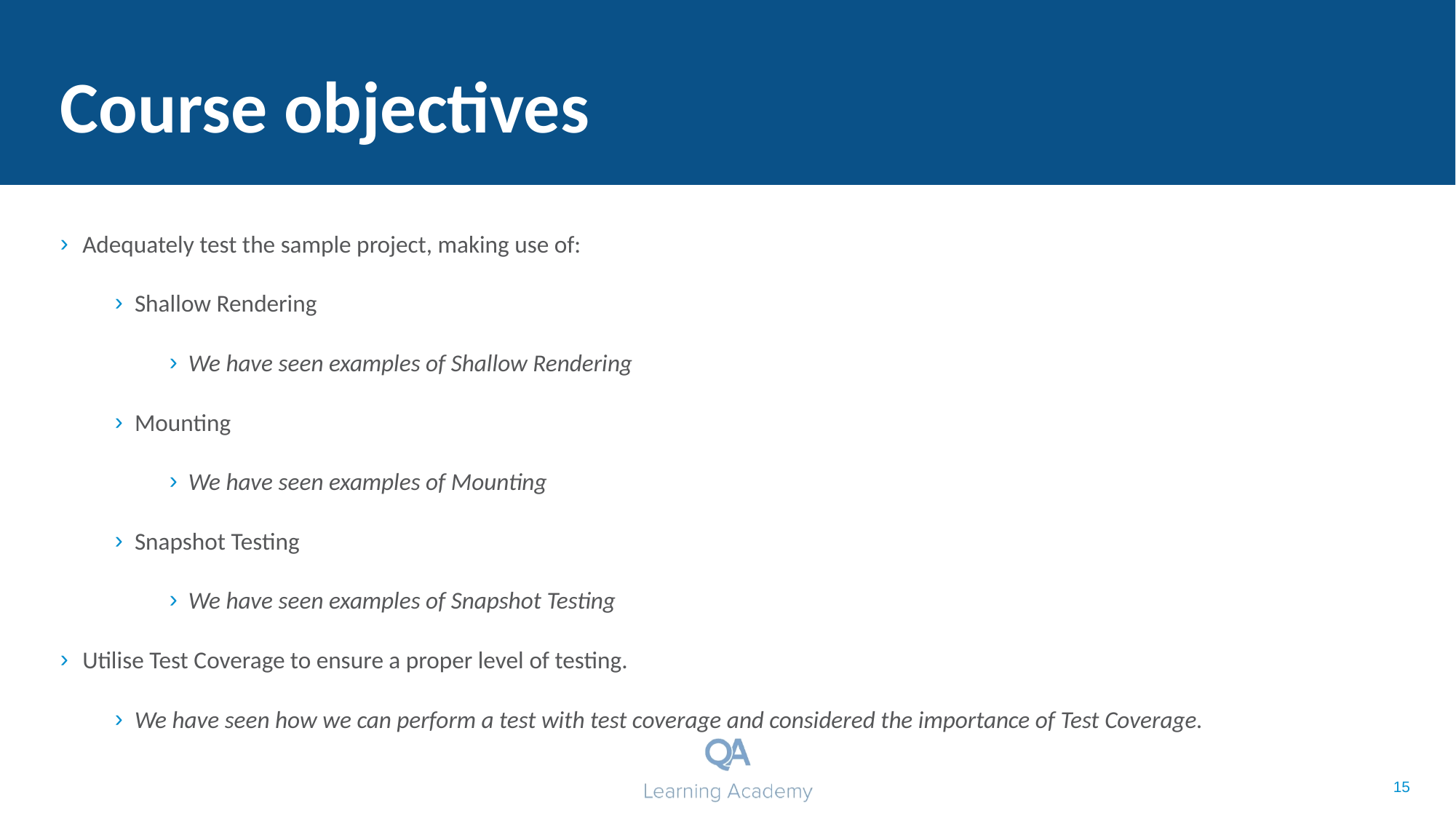

# Course objectives
Adequately test the sample project, making use of:
Shallow Rendering
We have seen examples of Shallow Rendering
Mounting
We have seen examples of Mounting
Snapshot Testing
We have seen examples of Snapshot Testing
Utilise Test Coverage to ensure a proper level of testing.
We have seen how we can perform a test with test coverage and considered the importance of Test Coverage.